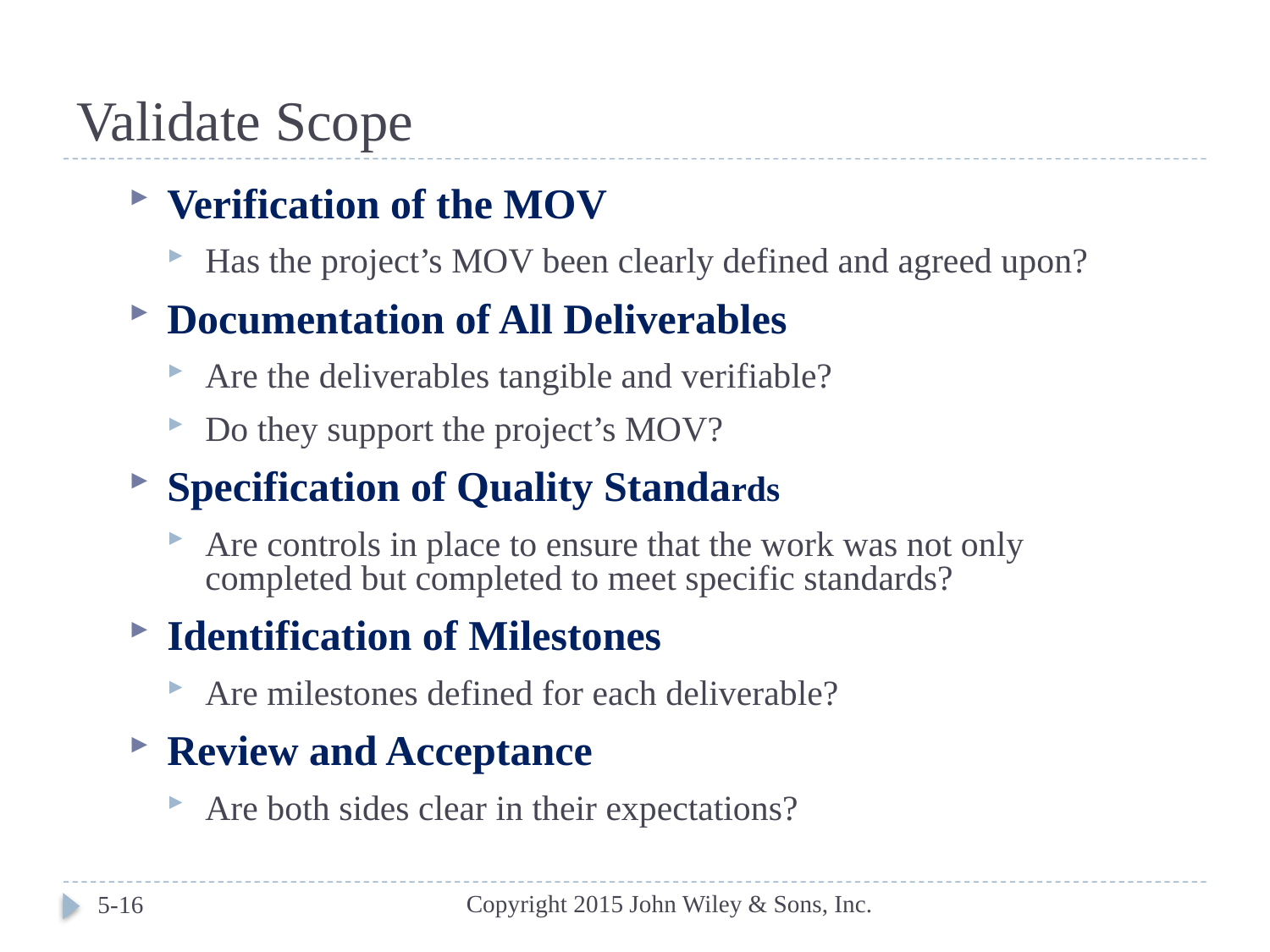

# Validate Scope
Verification of the MOV
Has the project’s MOV been clearly defined and agreed upon?
Documentation of All Deliverables
Are the deliverables tangible and verifiable?
Do they support the project’s MOV?
Specification of Quality Standards
Are controls in place to ensure that the work was not only completed but completed to meet specific standards?
Identification of Milestones
Are milestones defined for each deliverable?
Review and Acceptance
Are both sides clear in their expectations?
Copyright 2015 John Wiley & Sons, Inc.
5-16